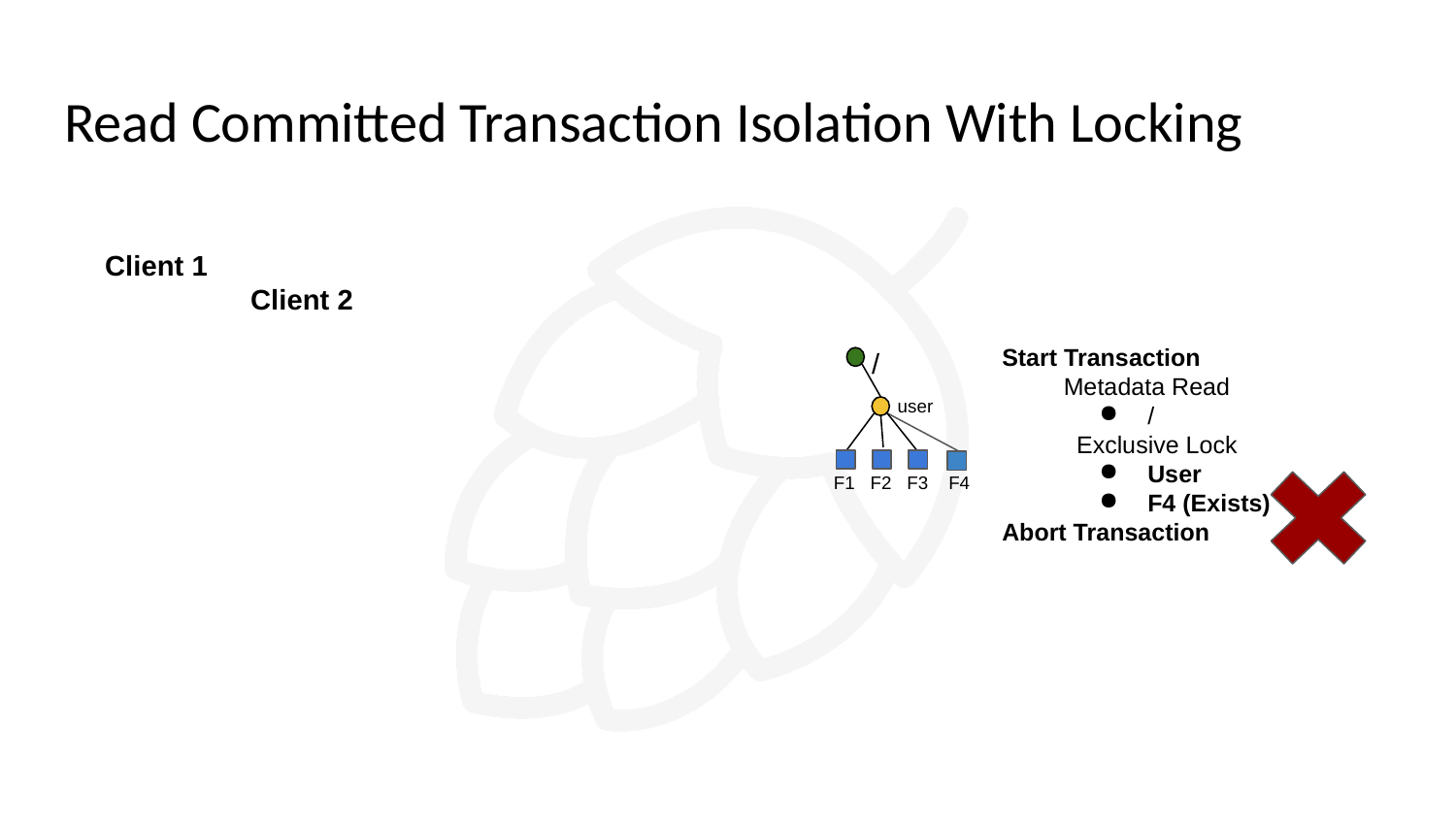

# Read Committed Transaction Isolation With Locking
Client 1									Client 2
Start Transaction
Metadata Read
/
           Exclusive Lock
User
F4 (Exists)
Abort Transaction

/

user

F1   F2   F3    F4